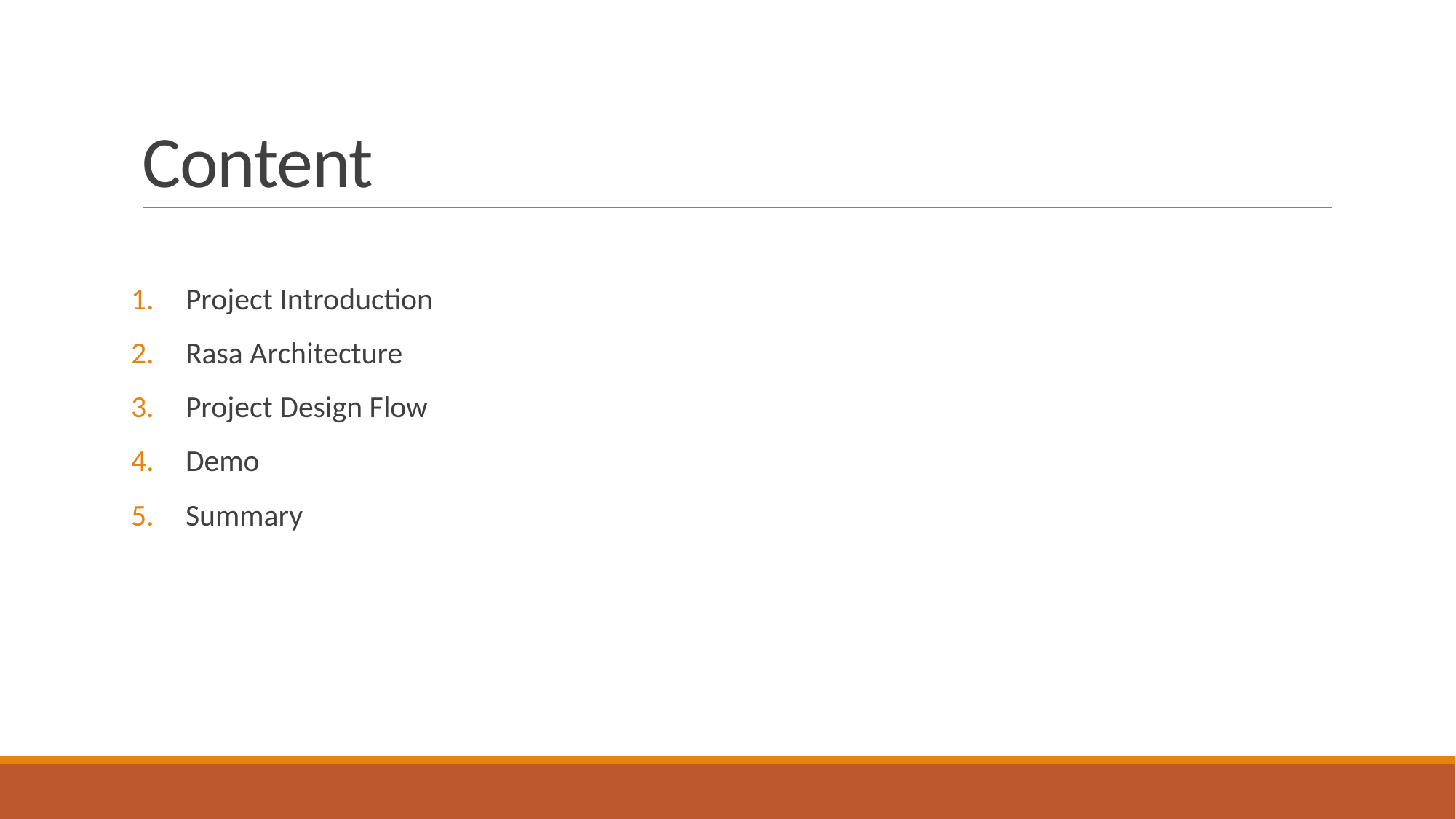

# Content

Project Introduction
Rasa Architecture
Project Design Flow
Demo
Summary